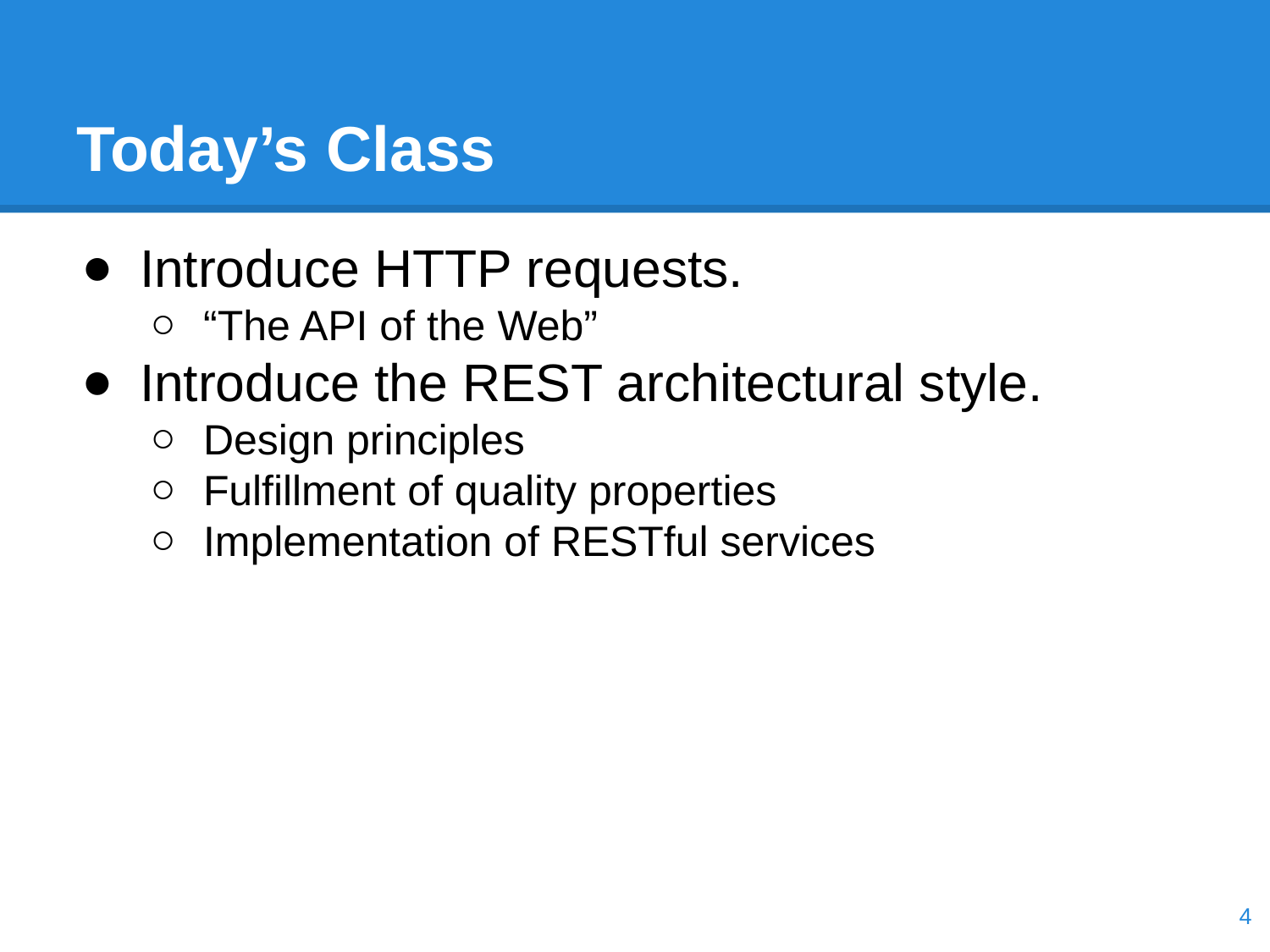

# Today’s Class
Introduce HTTP requests.
“The API of the Web”
Introduce the REST architectural style.
Design principles
Fulfillment of quality properties
Implementation of RESTful services
4